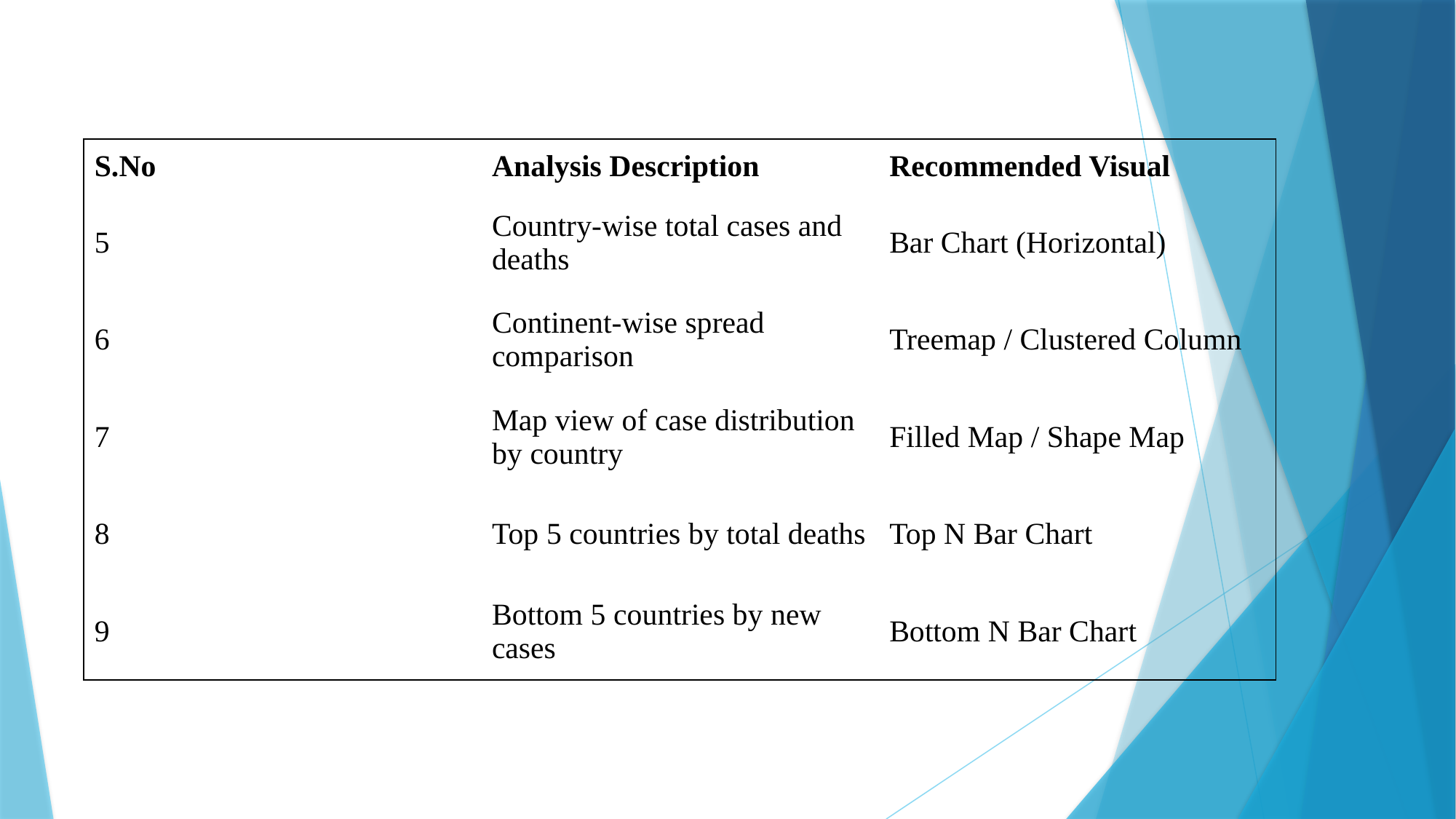

| S.No | Analysis Description | Recommended Visual |
| --- | --- | --- |
| 5 | Country-wise total cases and deaths | Bar Chart (Horizontal) |
| 6 | Continent-wise spread comparison | Treemap / Clustered Column |
| 7 | Map view of case distribution by country | Filled Map / Shape Map |
| 8 | Top 5 countries by total deaths | Top N Bar Chart |
| 9 | Bottom 5 countries by new cases | Bottom N Bar Chart |